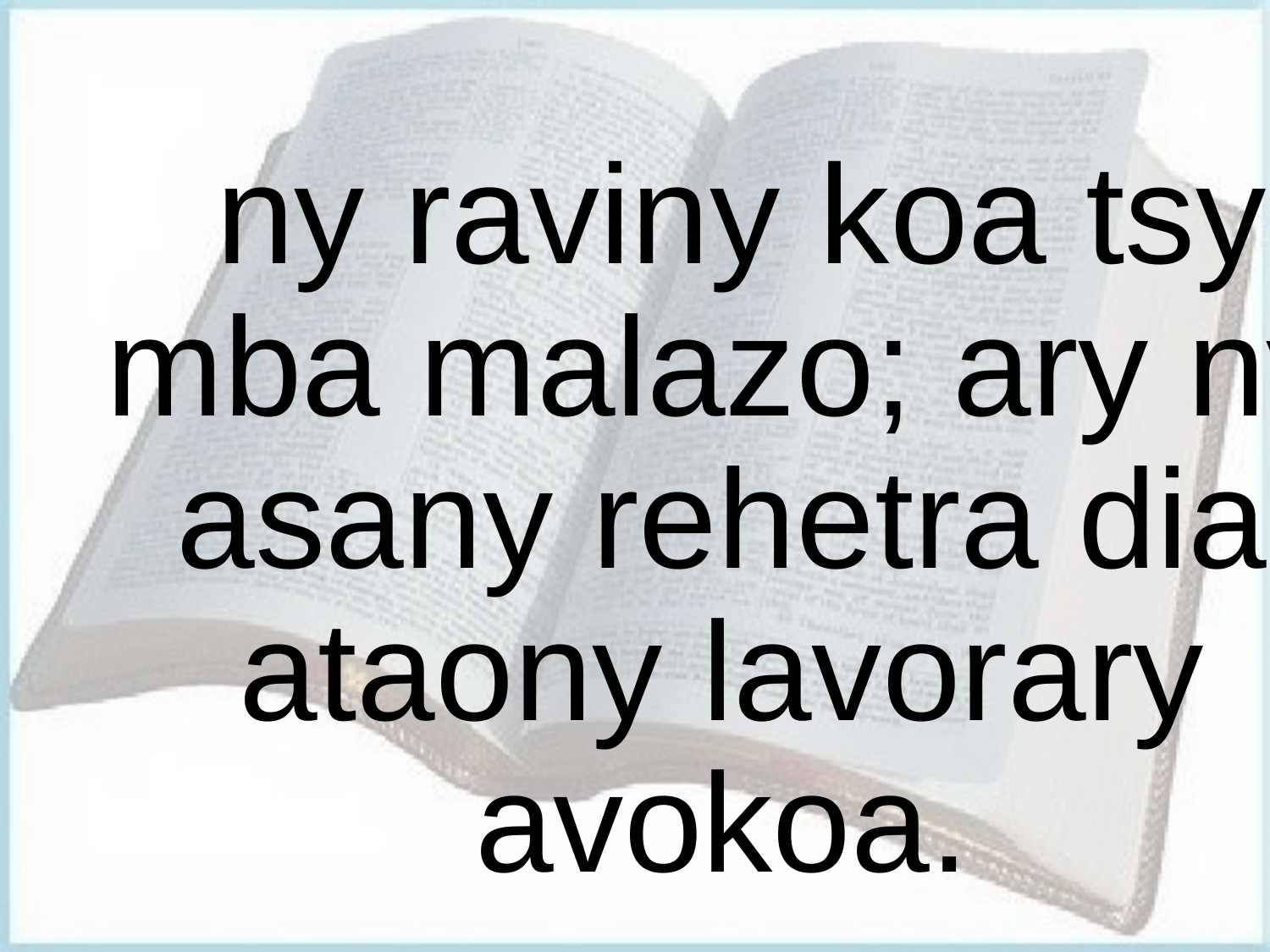

# ny raviny koa tsy mba malazo; ary ny asany rehetra dia ataony lavorary avokoa.